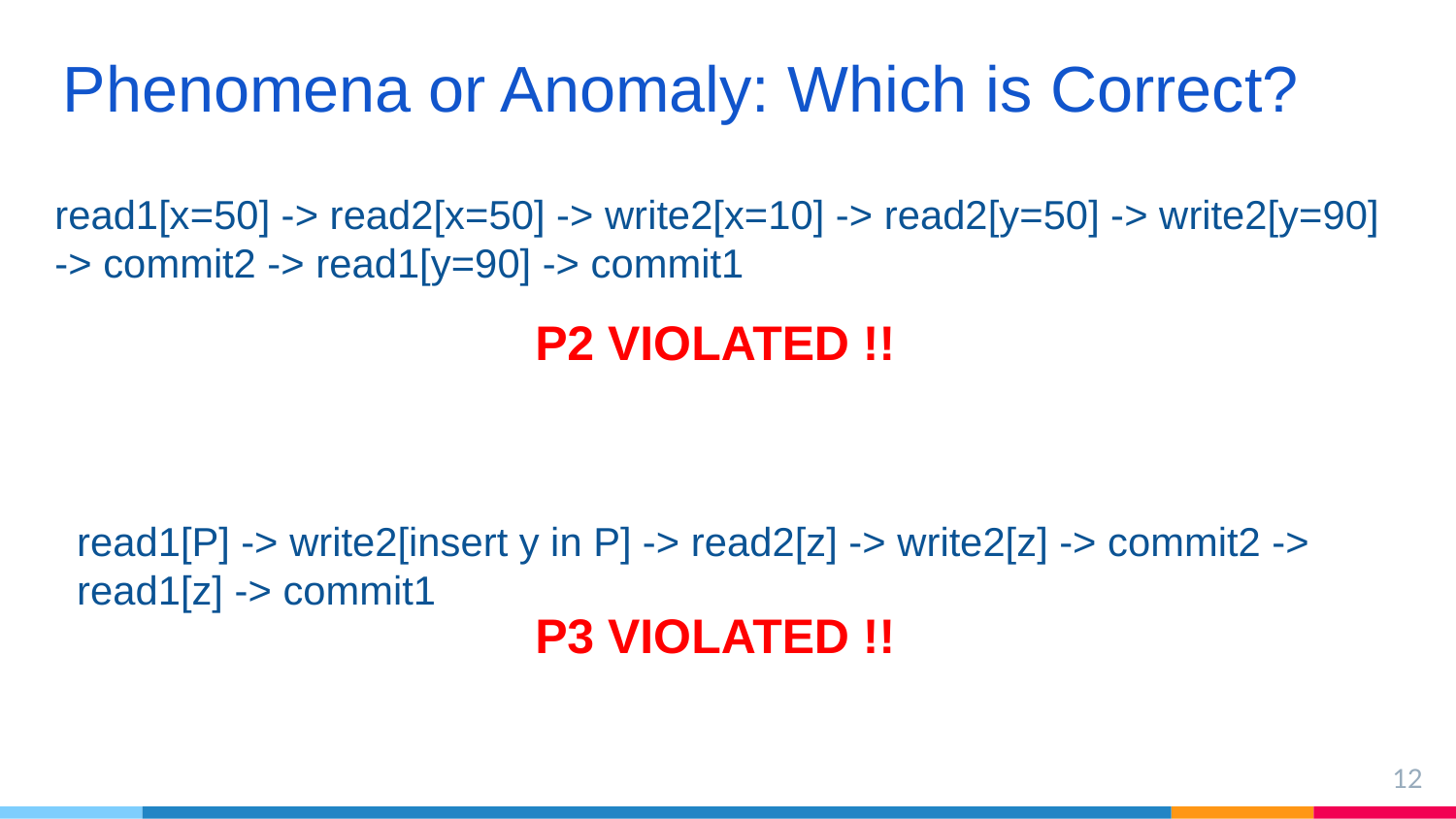

# Phenomena or Anomaly: Which is Correct?

read1[x=50] -> read2[x=50] -> write2[x=10] -> read2[y=50] -> write2[y=90] -> commit2 -> read1[y=90] -> commit1
P2 VIOLATED !!
read1[P] -> write2[insert y in P] -> read2[z] -> write2[z] -> commit2 -> read1[z] -> commit1
P3 VIOLATED !!
12